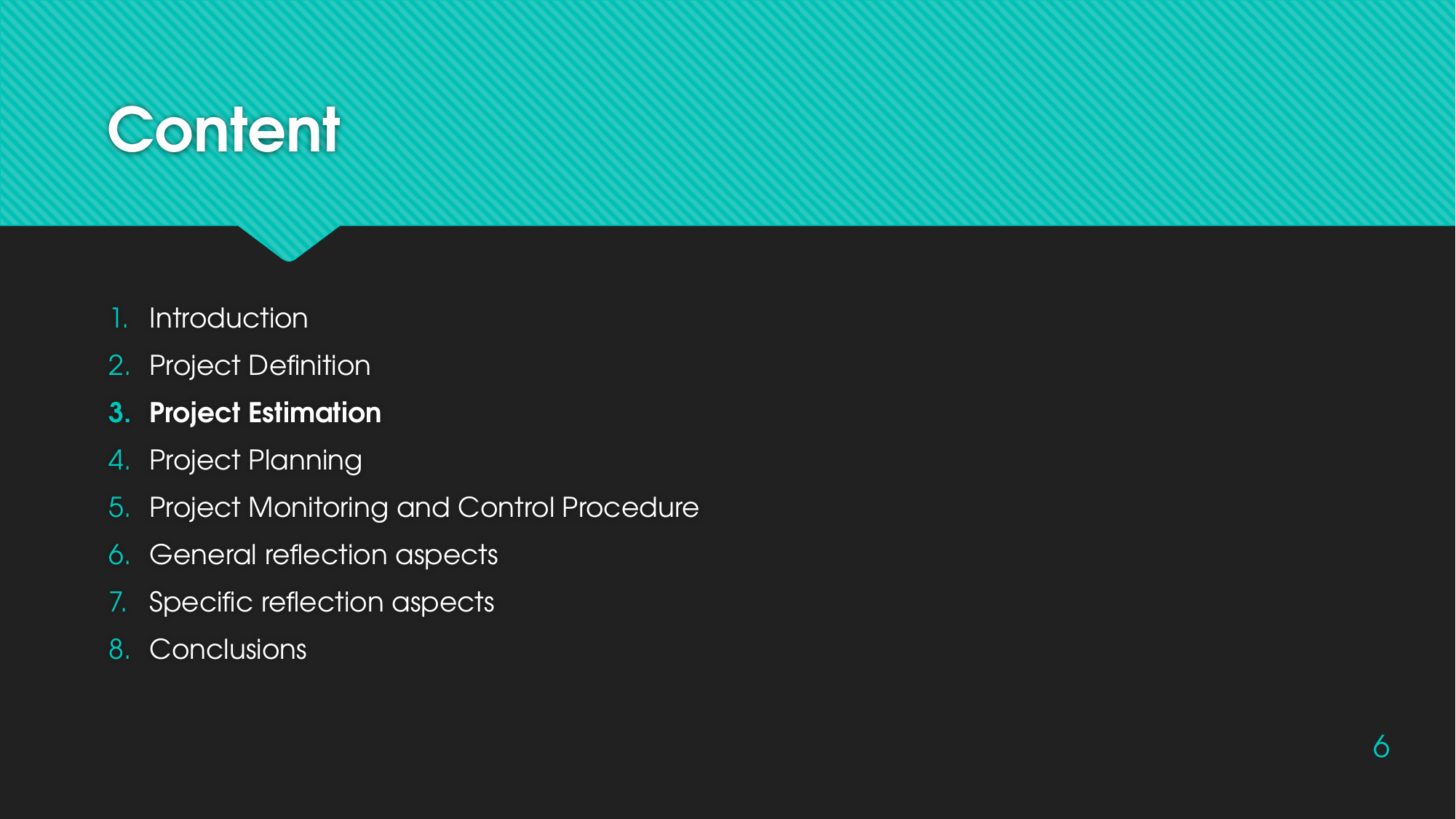

# Content
Introduction
Project Definition
Project Estimation
Project Planning
Project Monitoring and Control Procedure
General reflection aspects
Specific reflection aspects
Conclusions
6